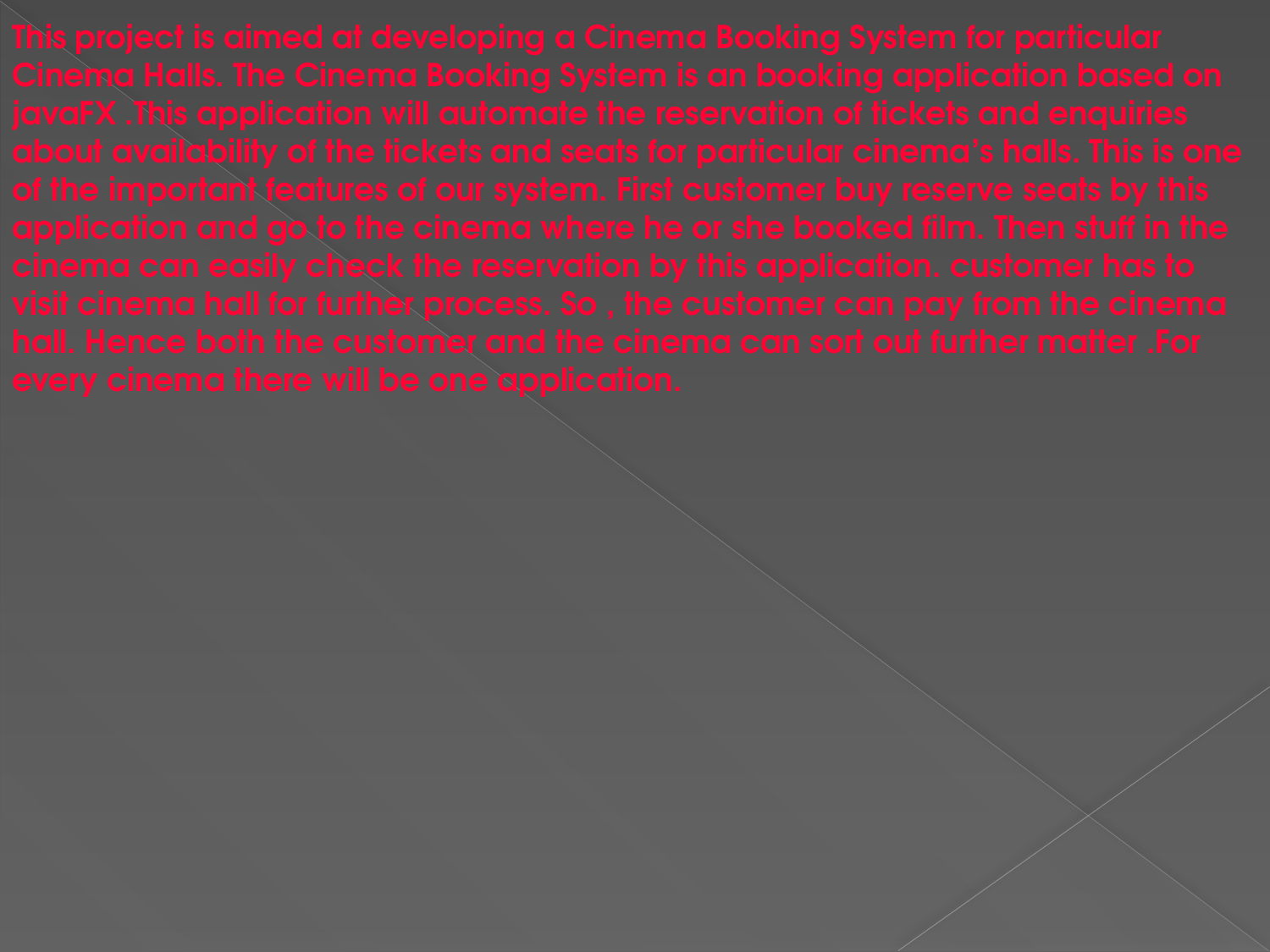

This project is aimed at developing a Cinema Booking System for particular Cinema Halls. The Cinema Booking System is an booking application based on javaFX .This application will automate the reservation of tickets and enquiries about availability of the tickets and seats for particular cinema’s halls. This is one of the important features of our system. First customer buy reserve seats by this application and go to the cinema where he or she booked film. Then stuff in the cinema can easily check the reservation by this application. customer has to visit cinema hall for further process. So , the customer can pay from the cinema hall. Hence both the customer and the cinema can sort out further matter .For every cinema there will be one application.